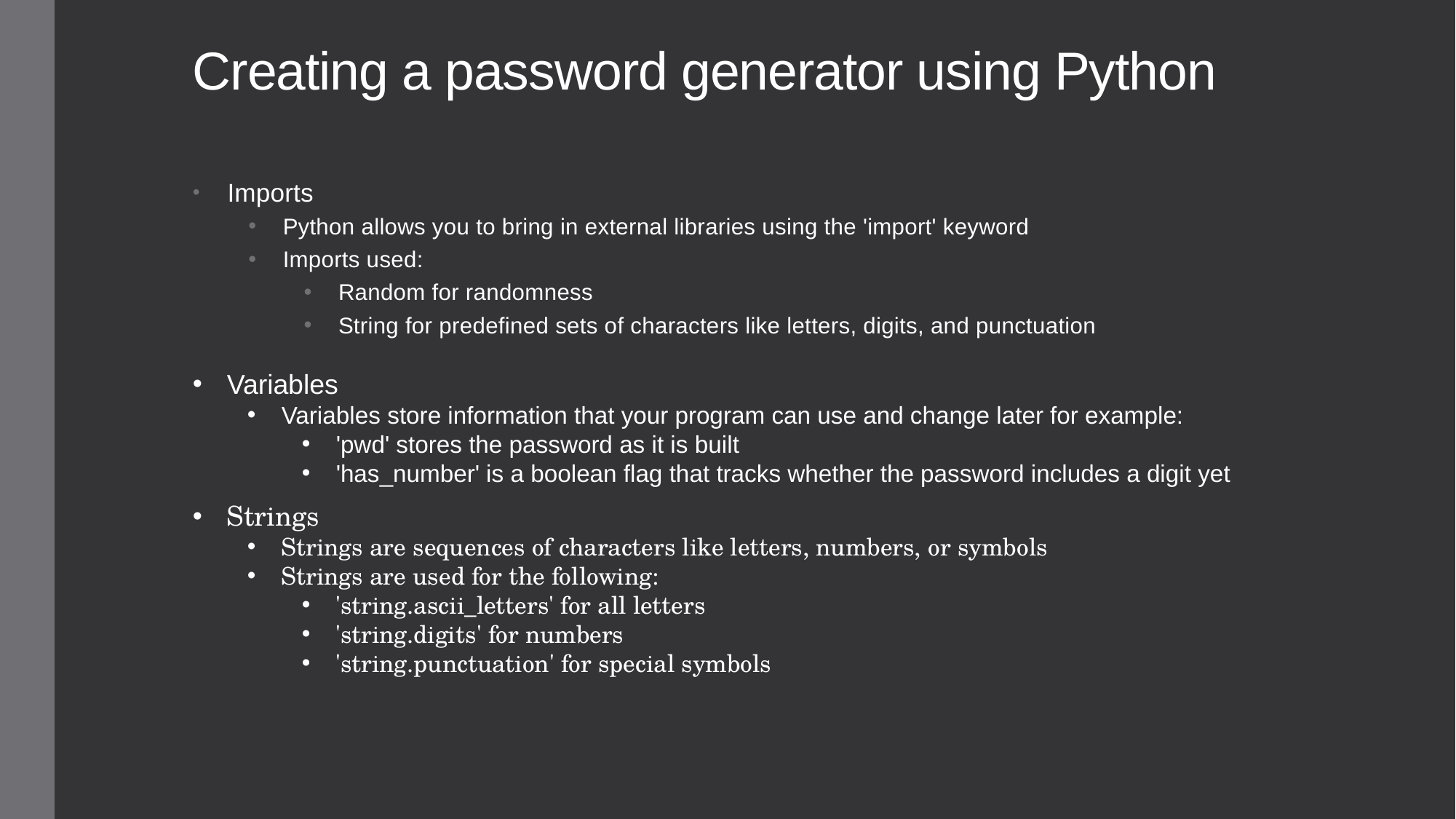

# Creating a password generator using Python
Imports
Python allows you to bring in external libraries using the 'import' keyword
Imports used:
Random for randomness
String for predefined sets of characters like letters, digits, and punctuation

Variables
Variables store information that your program can use and change later for example:
'pwd' stores the password as it is built
'has_number' is a boolean flag that tracks whether the password includes a digit yet
Strings
Strings are sequences of characters like letters, numbers, or symbols
Strings are used for the following:
'string.ascii_letters' for all letters
'string.digits' for numbers
'string.punctuation' for special symbols